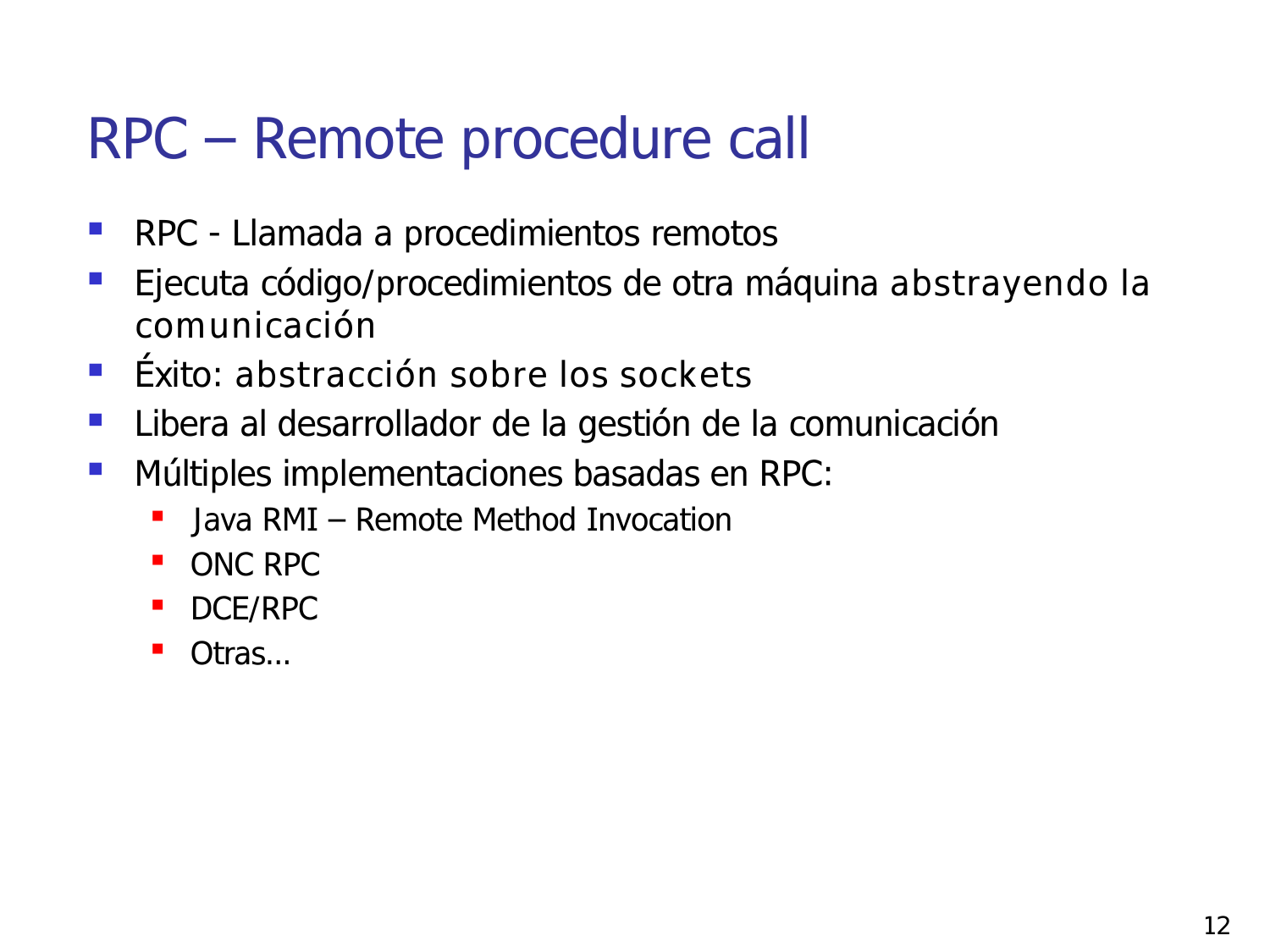

# RPC – Remote procedure call
RPC - Llamada a procedimientos remotos
Ejecuta código/procedimientos de otra máquina abstrayendo la comunicación
Éxito: abstracción sobre los sockets
Libera al desarrollador de la gestión de la comunicación
Múltiples implementaciones basadas en RPC:
Java RMI – Remote Method Invocation
ONC RPC
DCE/RPC
Otras…

12